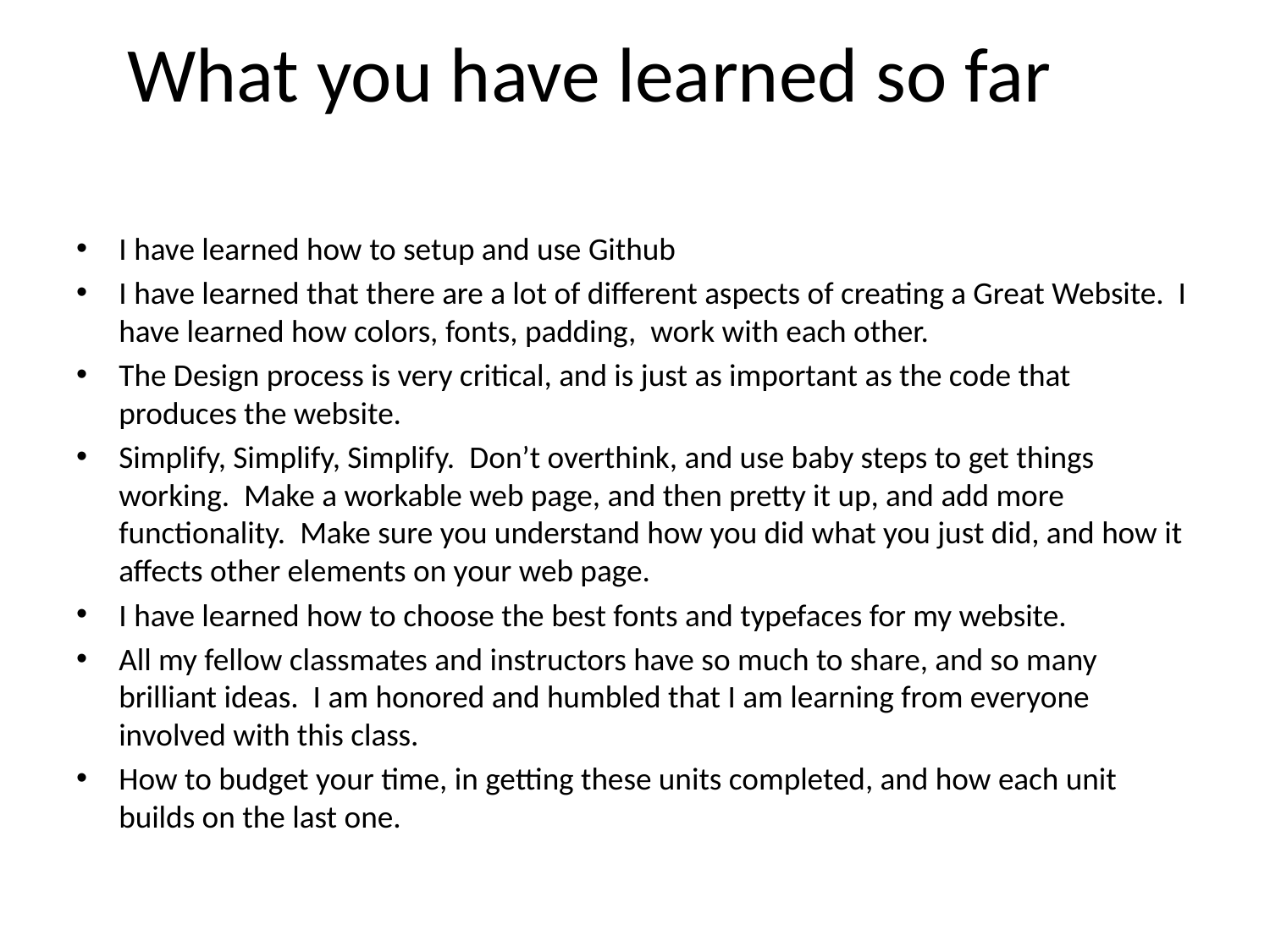

# What you have learned so far
I have learned how to setup and use Github
I have learned that there are a lot of different aspects of creating a Great Website.  I have learned how colors, fonts, padding,  work with each other.
The Design process is very critical, and is just as important as the code that produces the website.
Simplify, Simplify, Simplify.  Don’t overthink, and use baby steps to get things working.  Make a workable web page, and then pretty it up, and add more functionality.  Make sure you understand how you did what you just did, and how it affects other elements on your web page.
I have learned how to choose the best fonts and typefaces for my website.
All my fellow classmates and instructors have so much to share, and so many brilliant ideas.  I am honored and humbled that I am learning from everyone involved with this class.
How to budget your time, in getting these units completed, and how each unit builds on the last one.